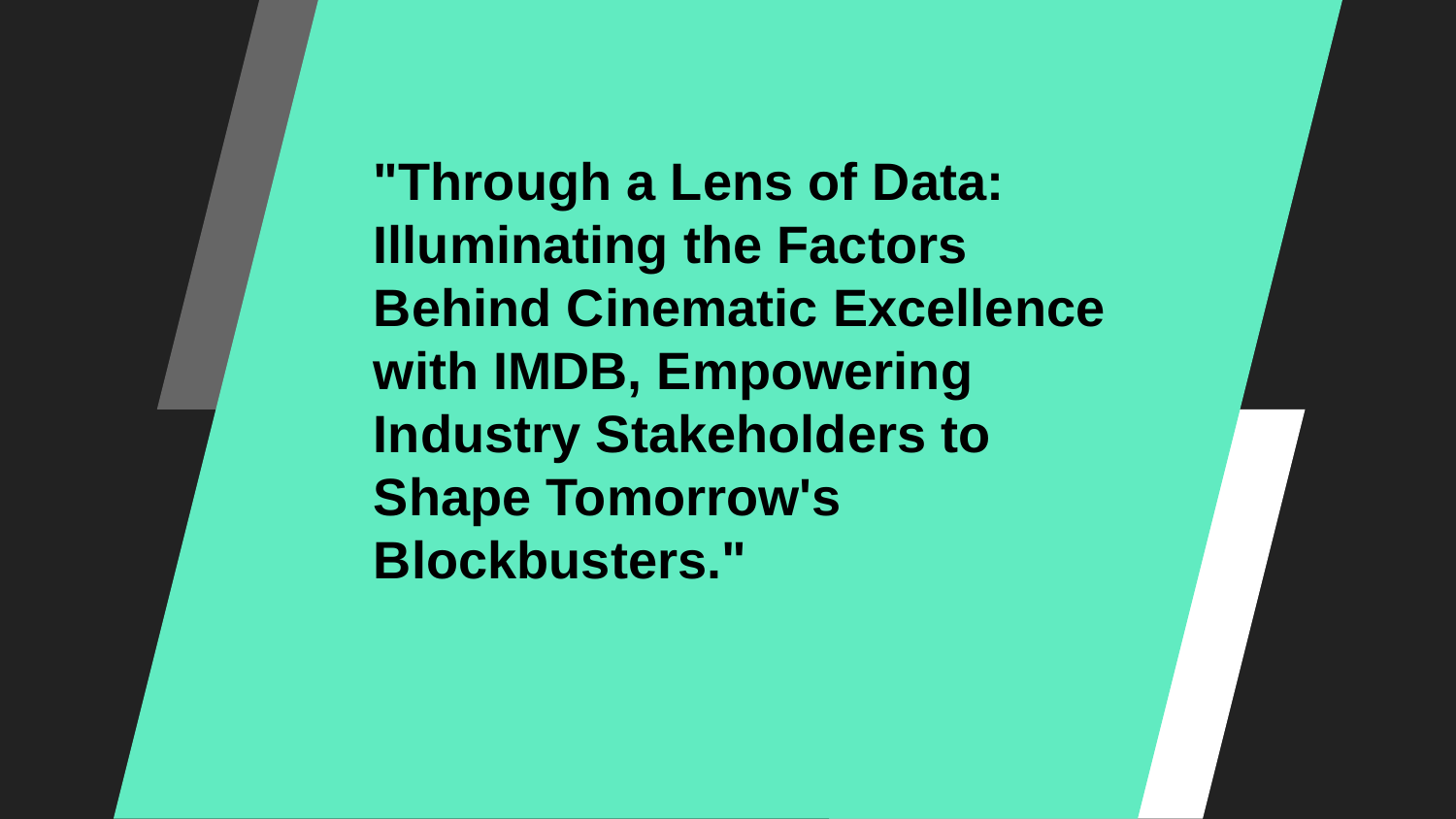

# "Through a Lens of Data: Illuminating the Factors Behind Cinematic Excellence with IMDB, Empowering Industry Stakeholders to Shape Tomorrow's Blockbusters."